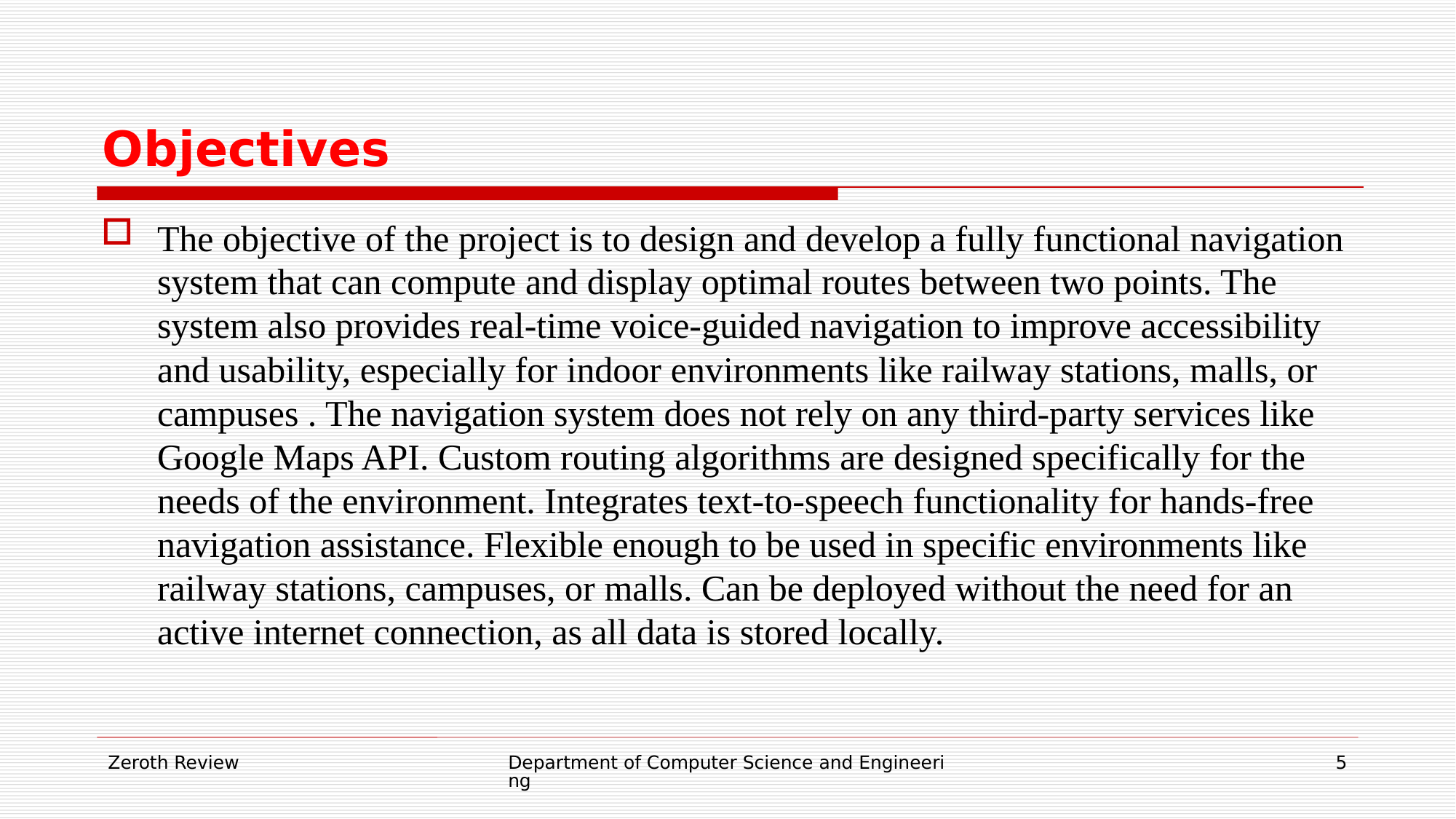

# Objectives
The objective of the project is to design and develop a fully functional navigation system that can compute and display optimal routes between two points. The system also provides real-time voice-guided navigation to improve accessibility and usability, especially for indoor environments like railway stations, malls, or campuses . The navigation system does not rely on any third-party services like Google Maps API. Custom routing algorithms are designed specifically for the needs of the environment. Integrates text-to-speech functionality for hands-free navigation assistance. Flexible enough to be used in specific environments like railway stations, campuses, or malls. Can be deployed without the need for an active internet connection, as all data is stored locally.

Zeroth Review
Department of Computer Science and Engineering
5